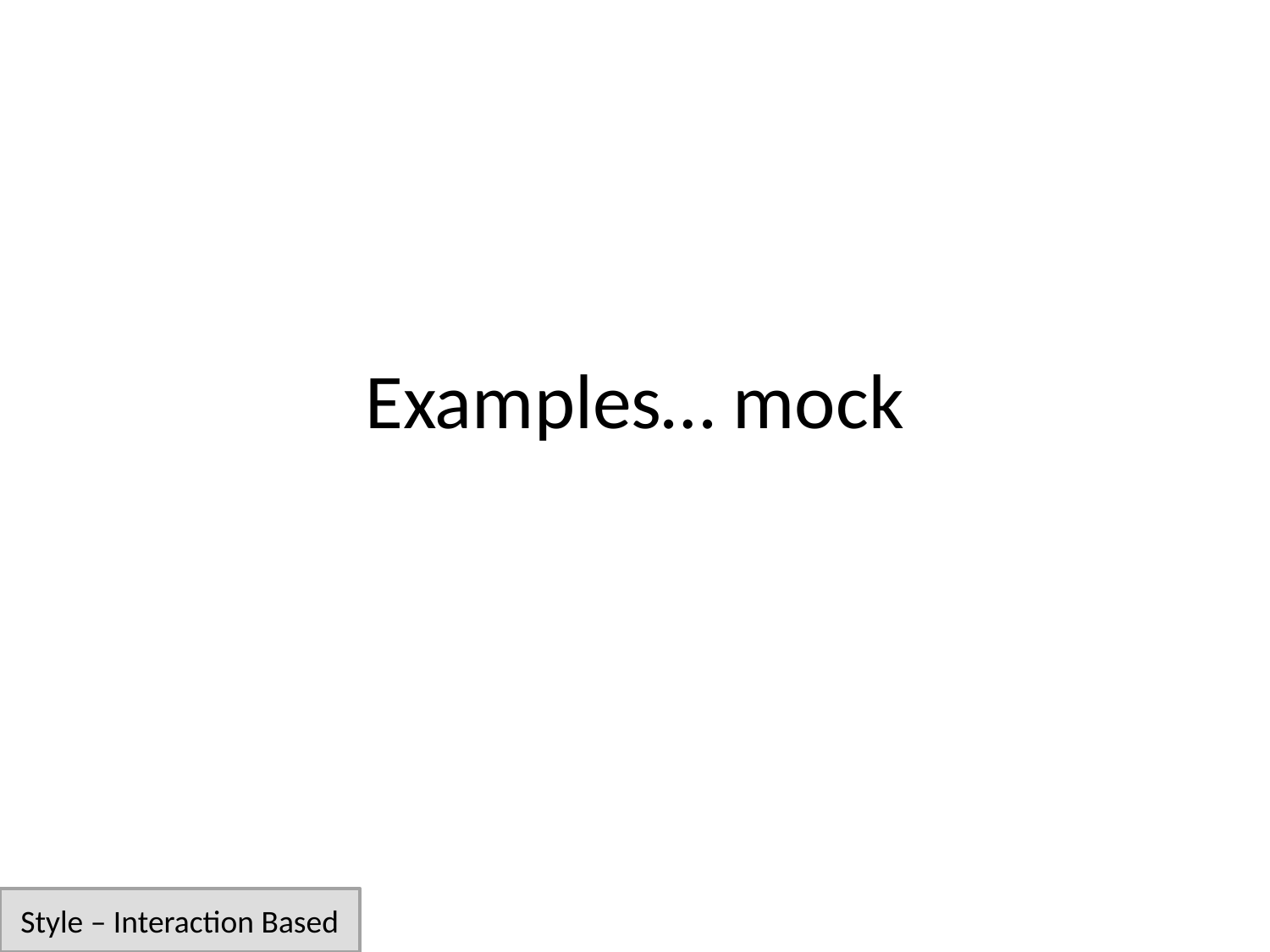

# Examples… mock

Style – Interaction Based